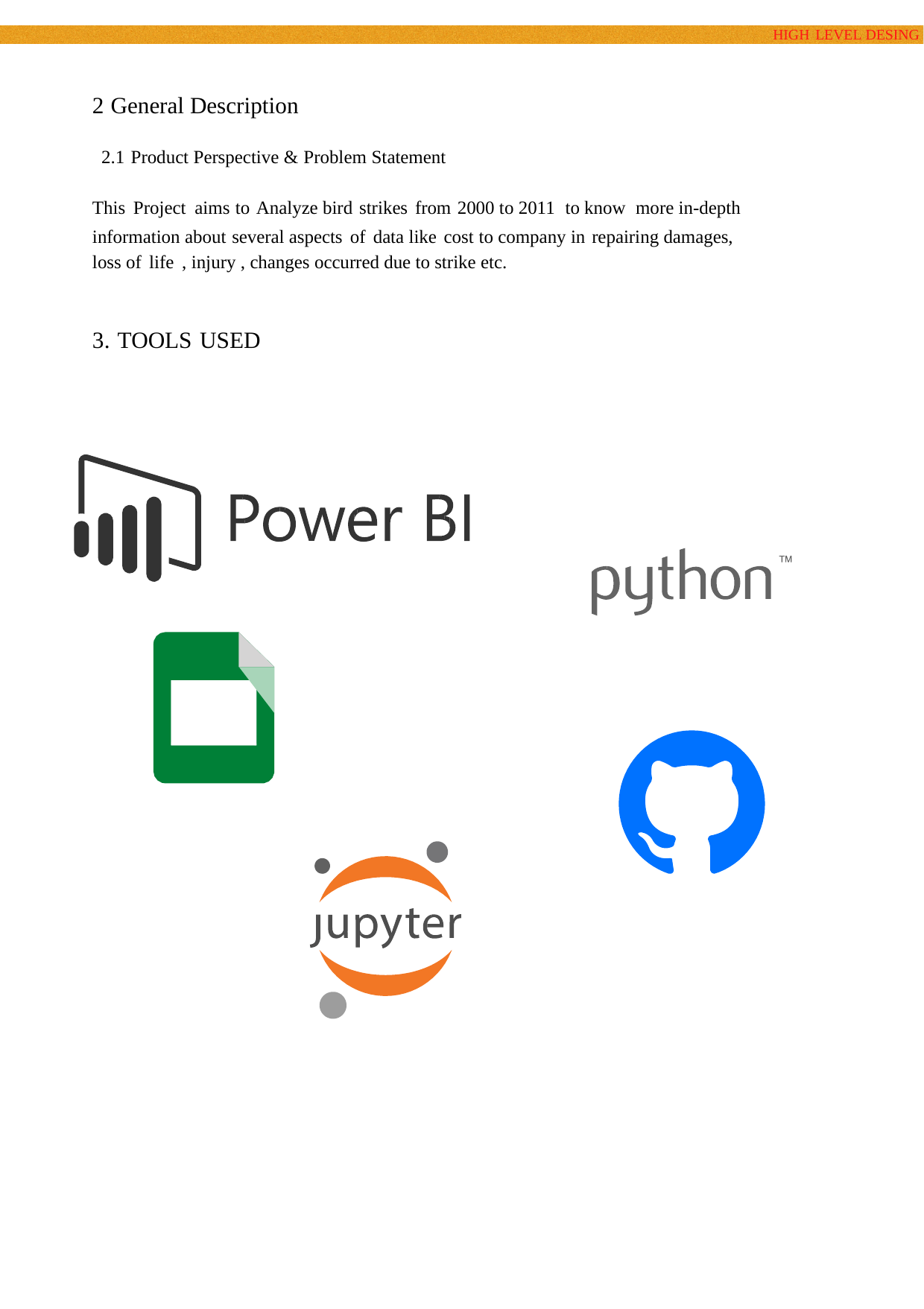

2 General Description
2.1 Product Perspective & Problem Statement

HIGH LEVEL DESING
This Project aims to Analyze bird strikes from 2000 to 2011  to know  more in-depth
information about several aspects of data like cost to company in repairing damages, loss of life , injury , changes occurred due to strike etc.
3. TOOLS USED